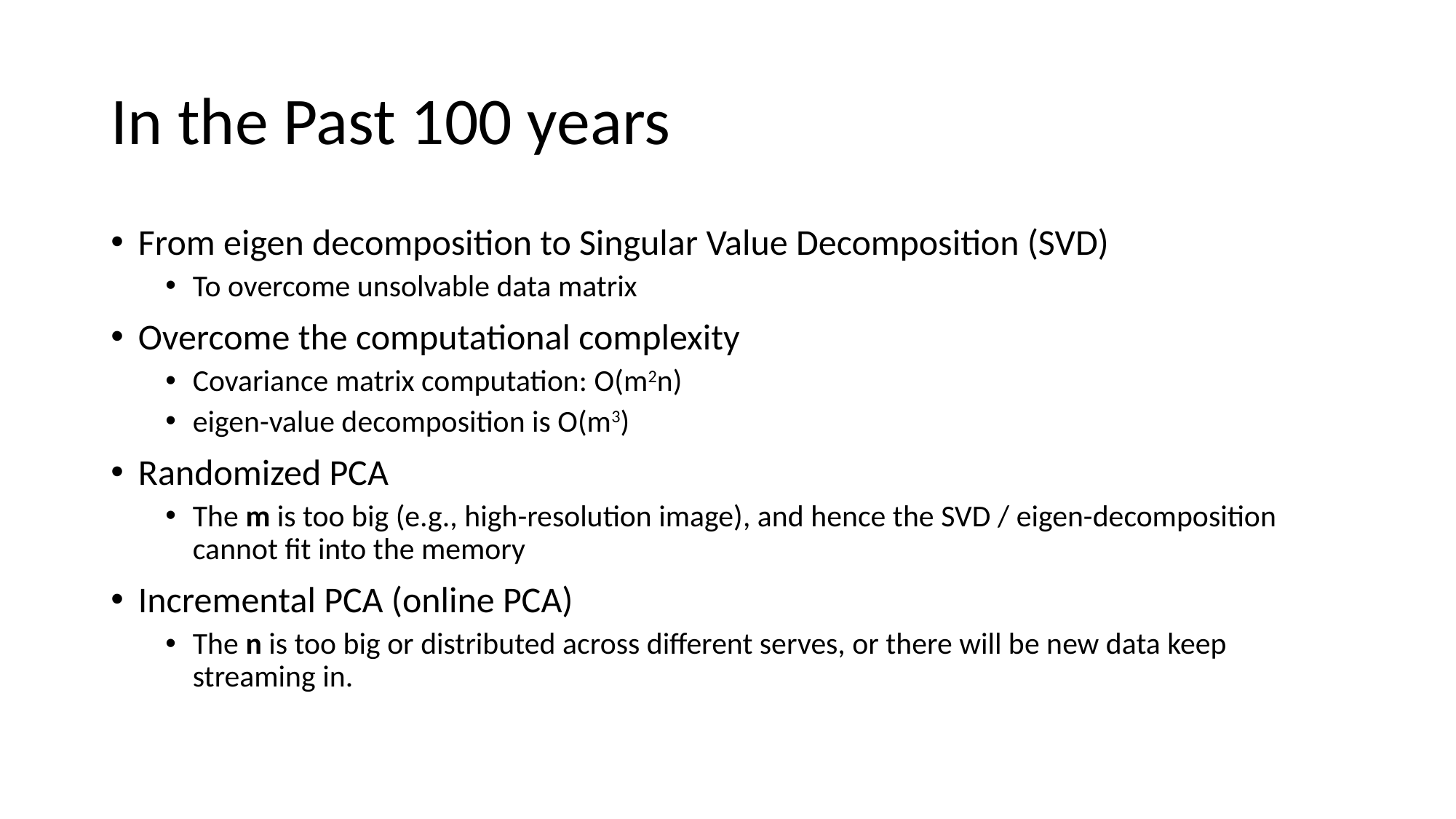

# In the Past 100 years
From eigen decomposition to Singular Value Decomposition (SVD)
To overcome unsolvable data matrix
Overcome the computational complexity
Covariance matrix computation: O(m2n)
eigen-value decomposition is O(m3)
Randomized PCA
The m is too big (e.g., high-resolution image), and hence the SVD / eigen-decomposition cannot fit into the memory
Incremental PCA (online PCA)
The n is too big or distributed across different serves, or there will be new data keep streaming in.